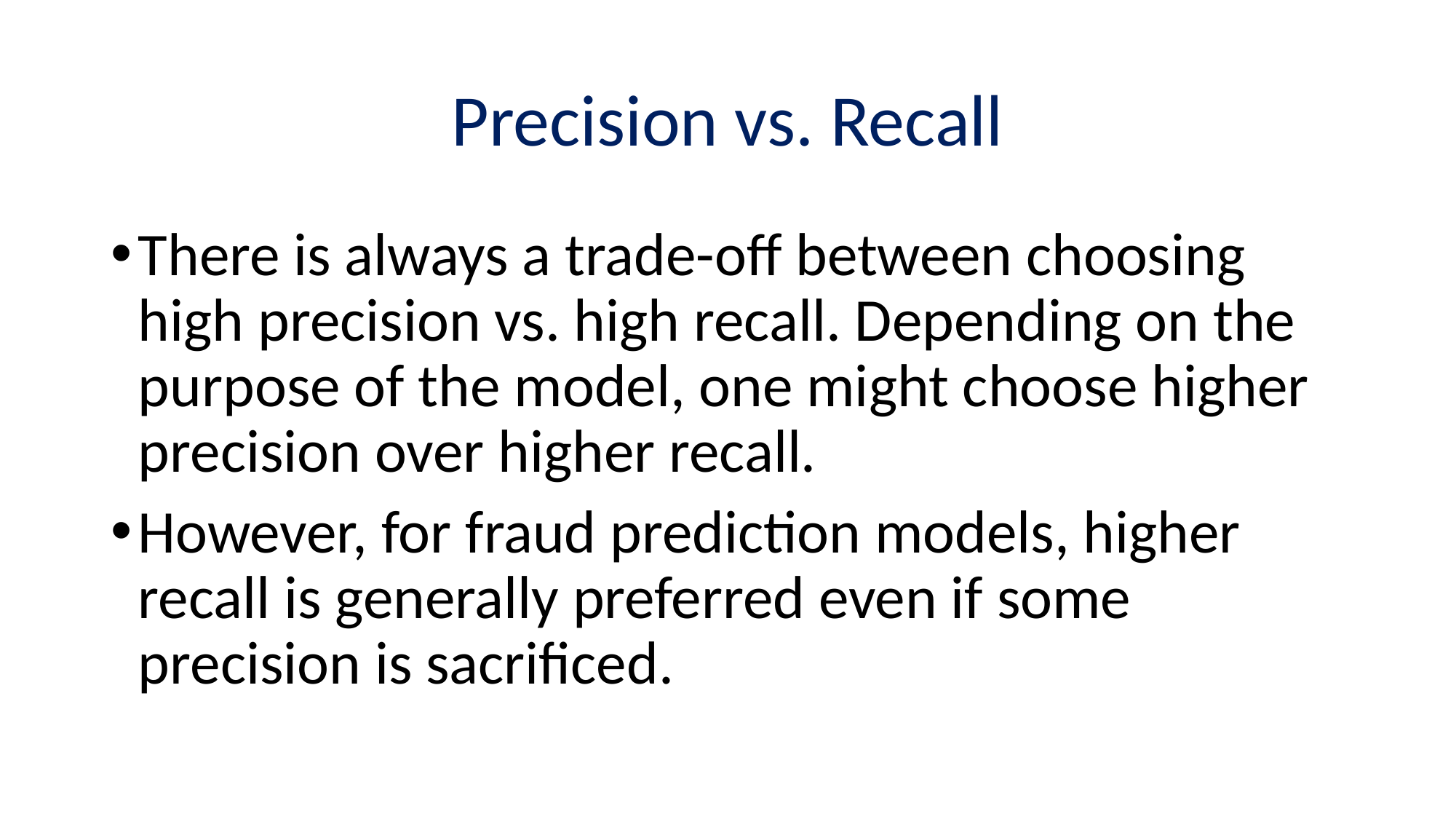

# Precision vs. Recall
There is always a trade-off between choosing high precision vs. high recall. Depending on the purpose of the model, one might choose higher precision over higher recall.
However, for fraud prediction models, higher recall is generally preferred even if some precision is sacrificed.